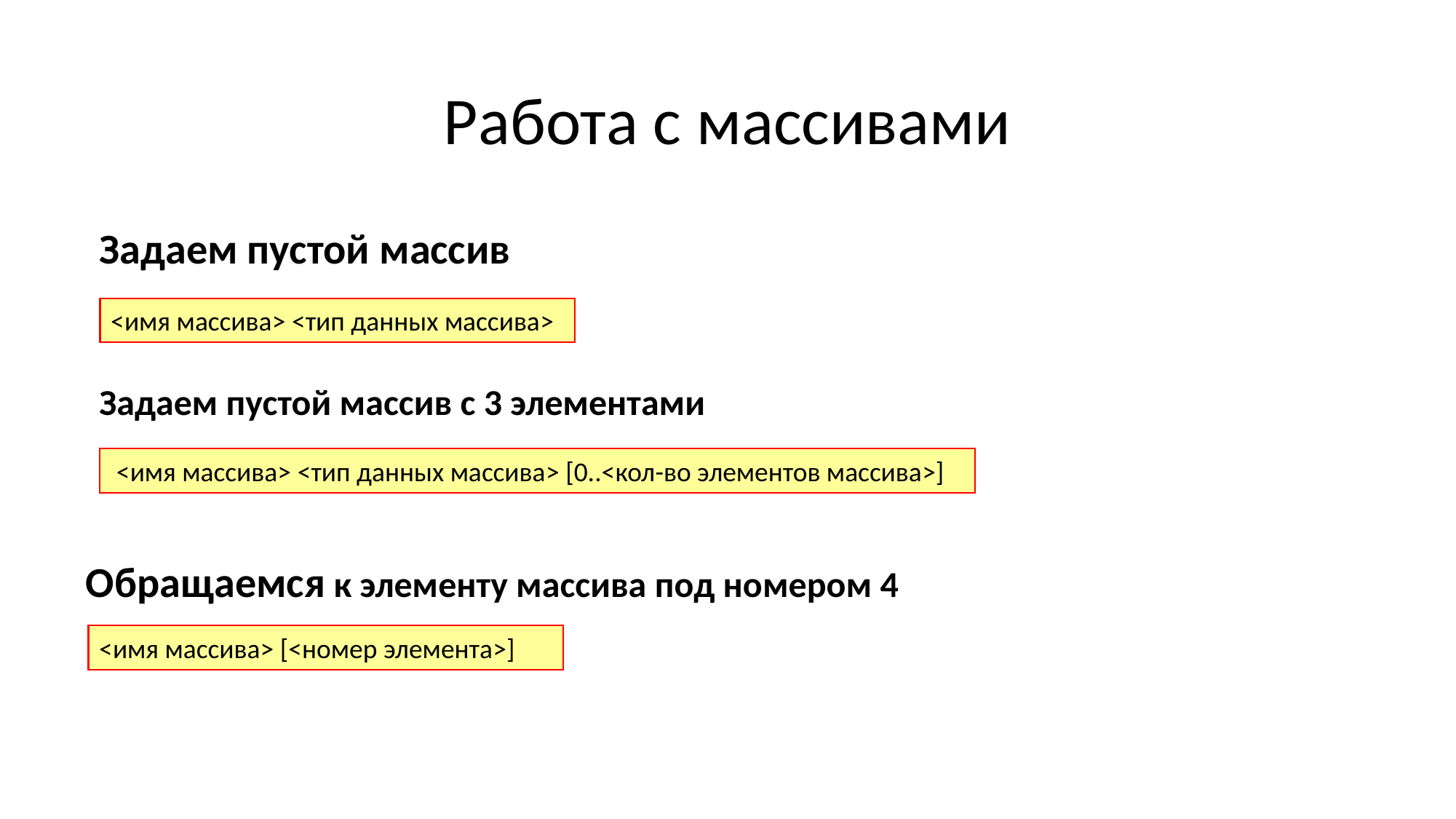

# Работа с массивами
Задаем пустой массив

<имя массива> <тип данных массива>
Задаем пустой массив с 3 элементами

<имя массива> <тип данных массива> [0..<кол-во элементов массива>]
 Обращаемся к элементу массива под номером 4

<имя массива> [<номер элемента>]